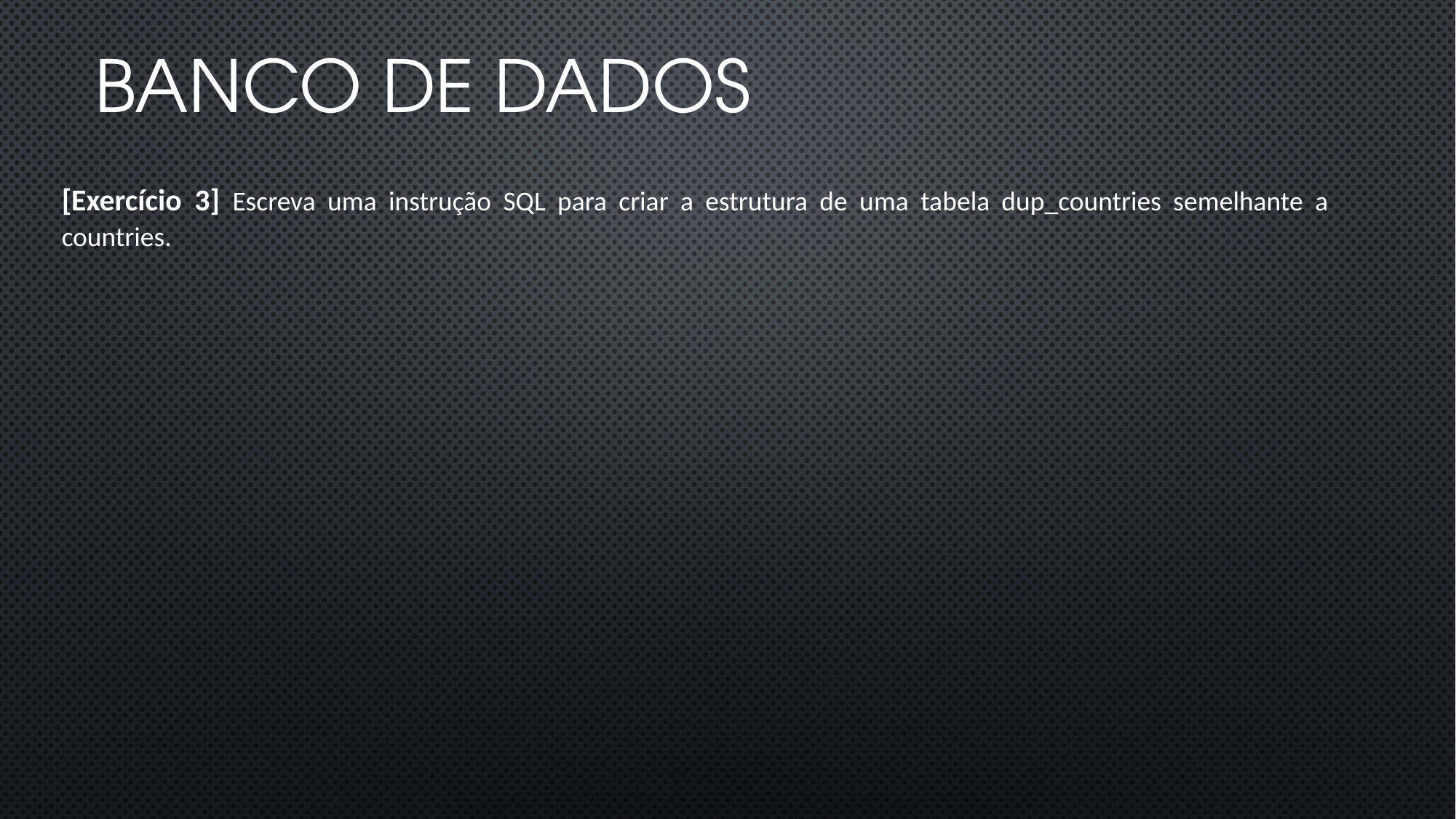

Banco de dados
[Exercício 3] Escreva uma instrução SQL para criar a estrutura de uma tabela dup_countries semelhante a countries.